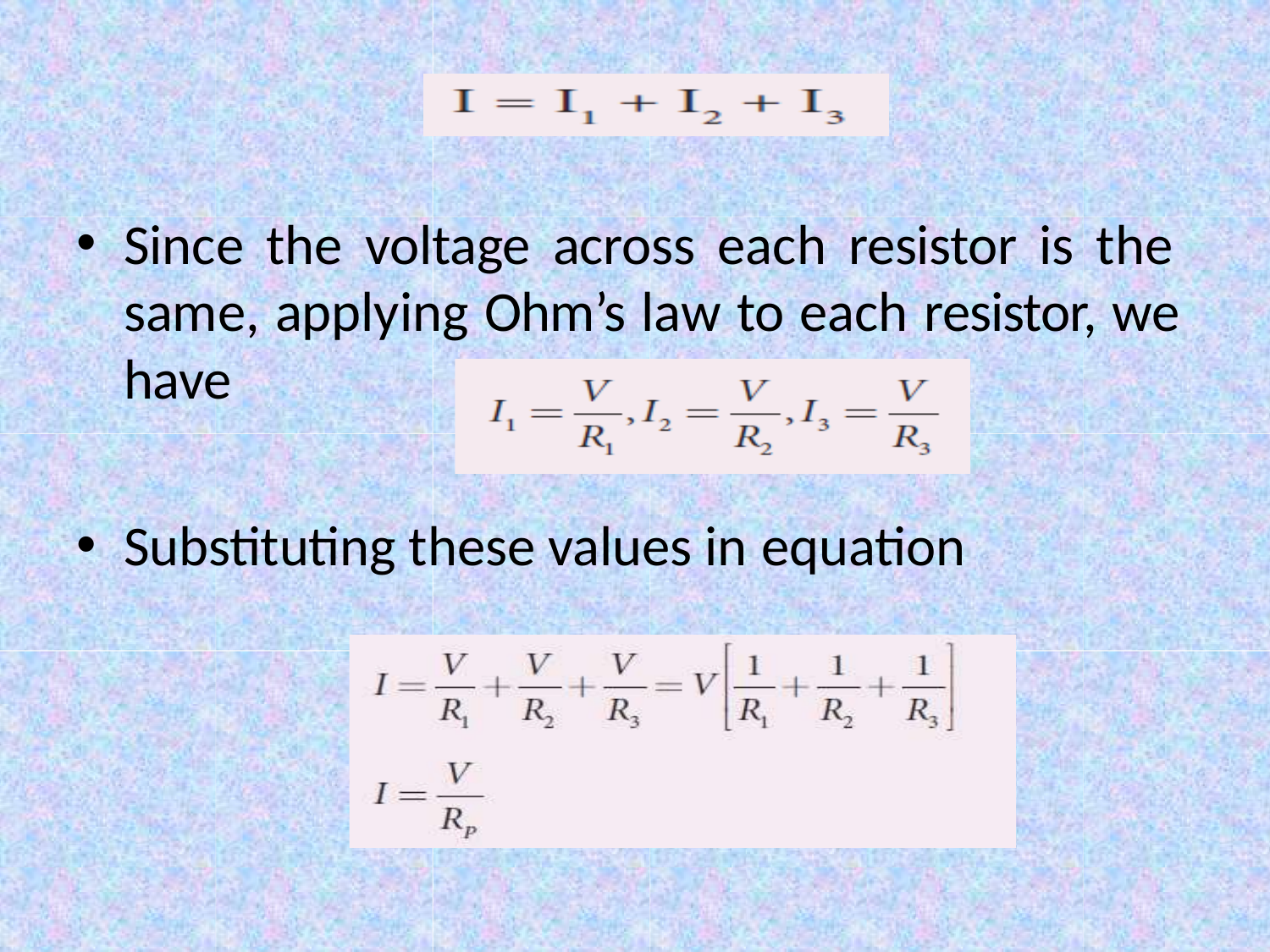

Since the voltage across each resistor is the  same, applying Ohm’s law to each resistor, we  have

Substituting these values in equation